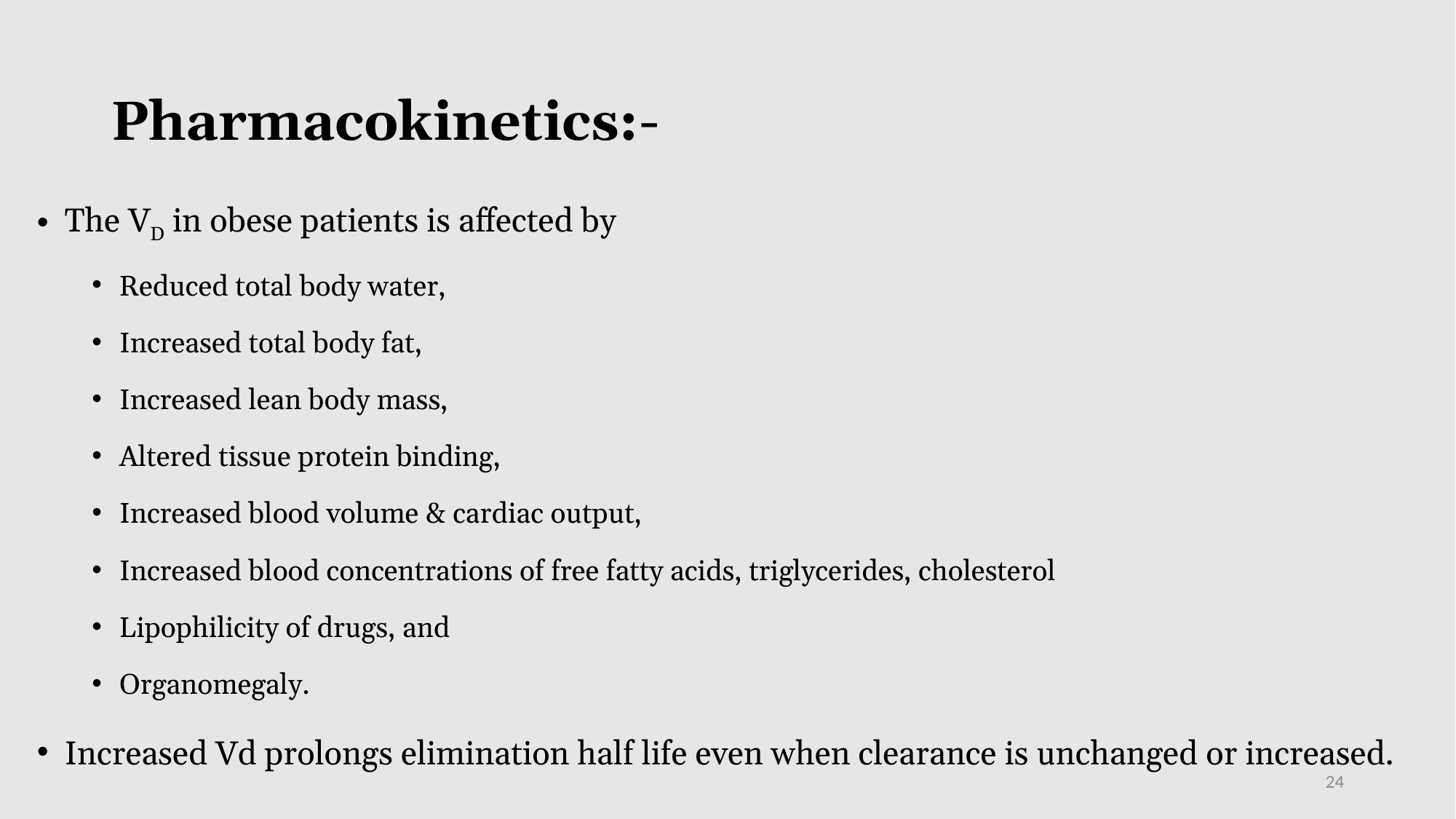

# Pharmacokinetics:-
The VD in obese patients is affected by
Reduced total body water,
Increased total body fat,
Increased lean body mass,
Altered tissue protein binding,
Increased blood volume & cardiac output,
Increased blood concentrations of free fatty acids, triglycerides, cholesterol
Lipophilicity of drugs, and
Organomegaly.
Increased Vd prolongs elimination half life even when clearance is unchanged or increased.

24